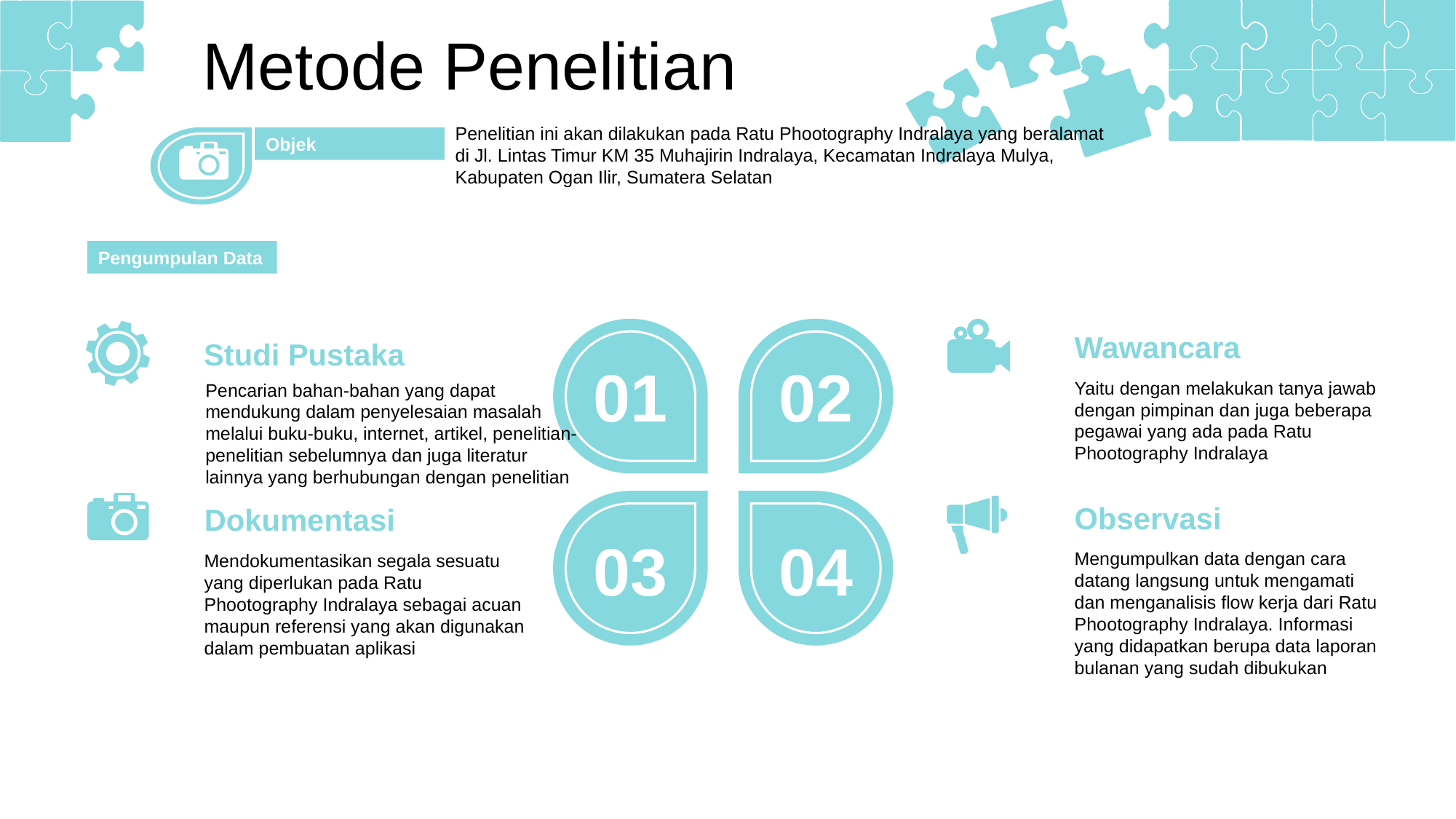

Metode Penelitian
Penelitian ini akan dilakukan pada Ratu Phootography Indralaya yang beralamat di Jl. Lintas Timur KM 35 Muhajirin Indralaya, Kecamatan Indralaya Mulya, Kabupaten Ogan Ilir, Sumatera Selatan

Objek

Pengumpulan Data

Wawancara
Yaitu dengan melakukan tanya jawab dengan pimpinan dan juga beberapa pegawai yang ada pada Ratu Phootography Indralaya
Studi Pustaka
Pencarian bahan-bahan yang dapat mendukung dalam penyelesaian masalah melalui buku-buku, internet, artikel, penelitian-penelitian sebelumnya dan juga literatur lainnya yang berhubungan dengan penelitian
02
01

Observasi
Mengumpulkan data dengan cara datang langsung untuk mengamati dan menganalisis flow kerja dari Ratu Phootography Indralaya. Informasi yang didapatkan berupa data laporan bulanan yang sudah dibukukan
Dokumentasi
Mendokumentasikan segala sesuatu yang diperlukan pada Ratu Phootography Indralaya sebagai acuan maupun referensi yang akan digunakan dalam pembuatan aplikasi

04
03